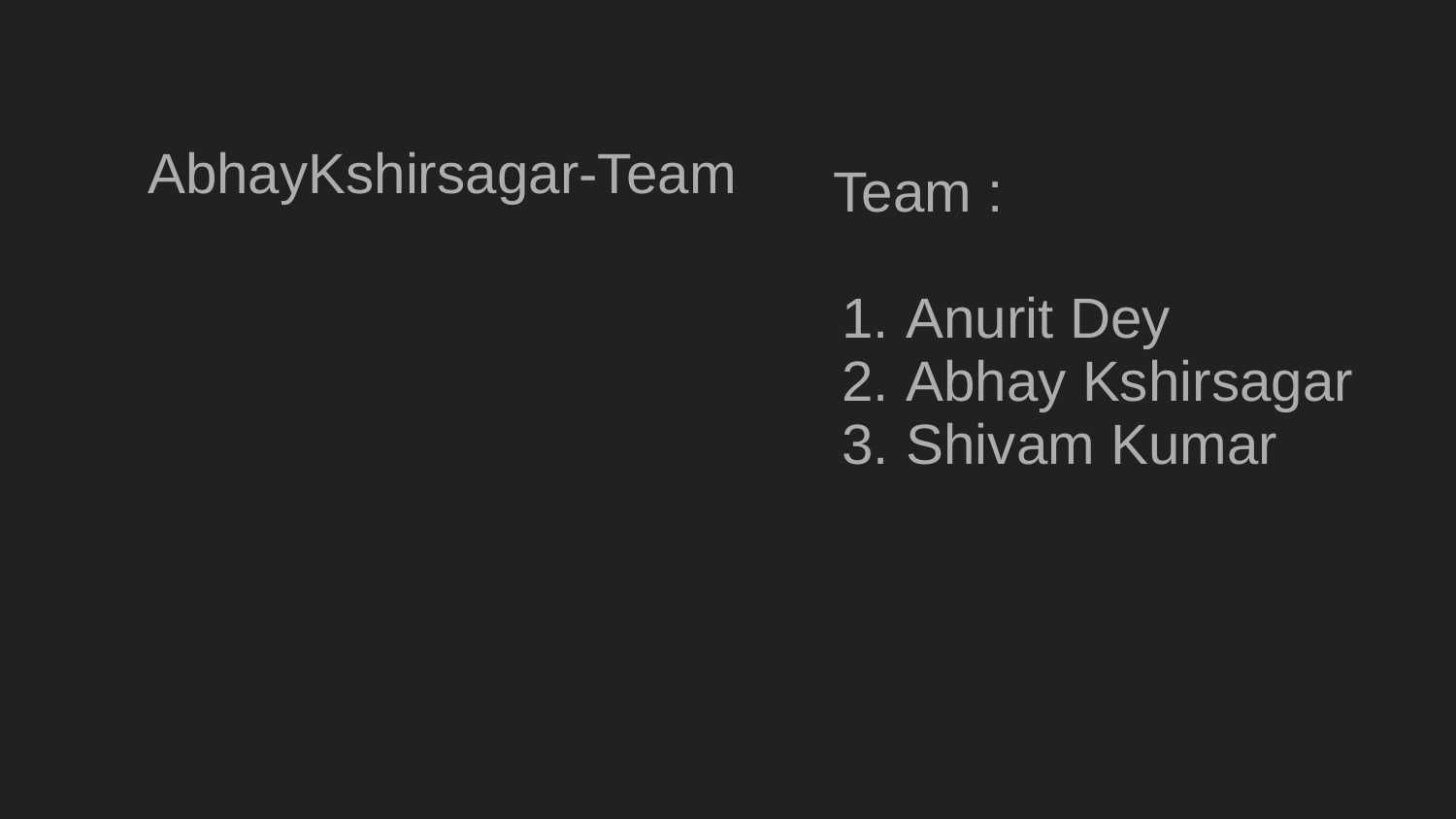

# AbhayKshirsagar-Team
Team :

Anurit Dey
Abhay Kshirsagar
Shivam Kumar